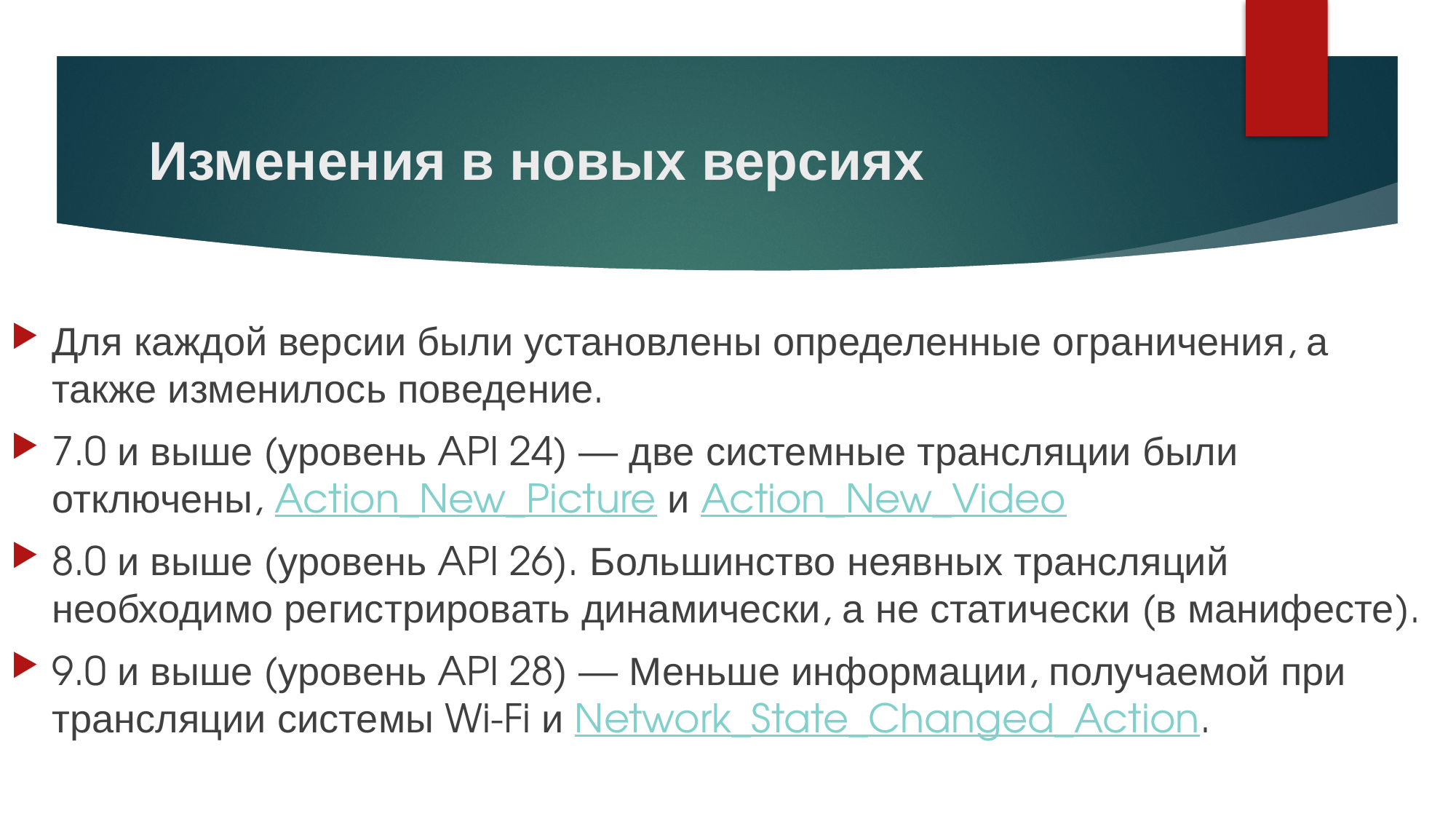

# Изменения в новых версиях
Для каждой версии были установлены определенные ограничения, а также изменилось поведение.
7.0 и выше (уровень API 24) — две системные трансляции были отключены, Action_New_Picture и Action_New_Video
8.0 и выше (уровень API 26). Большинство неявных трансляций необходимо регистрировать динамически, а не статически (в манифесте).
9.0 и выше (уровень API 28) — Меньше информации, получаемой при трансляции системы Wi-Fi и Network_State_Changed_Action.